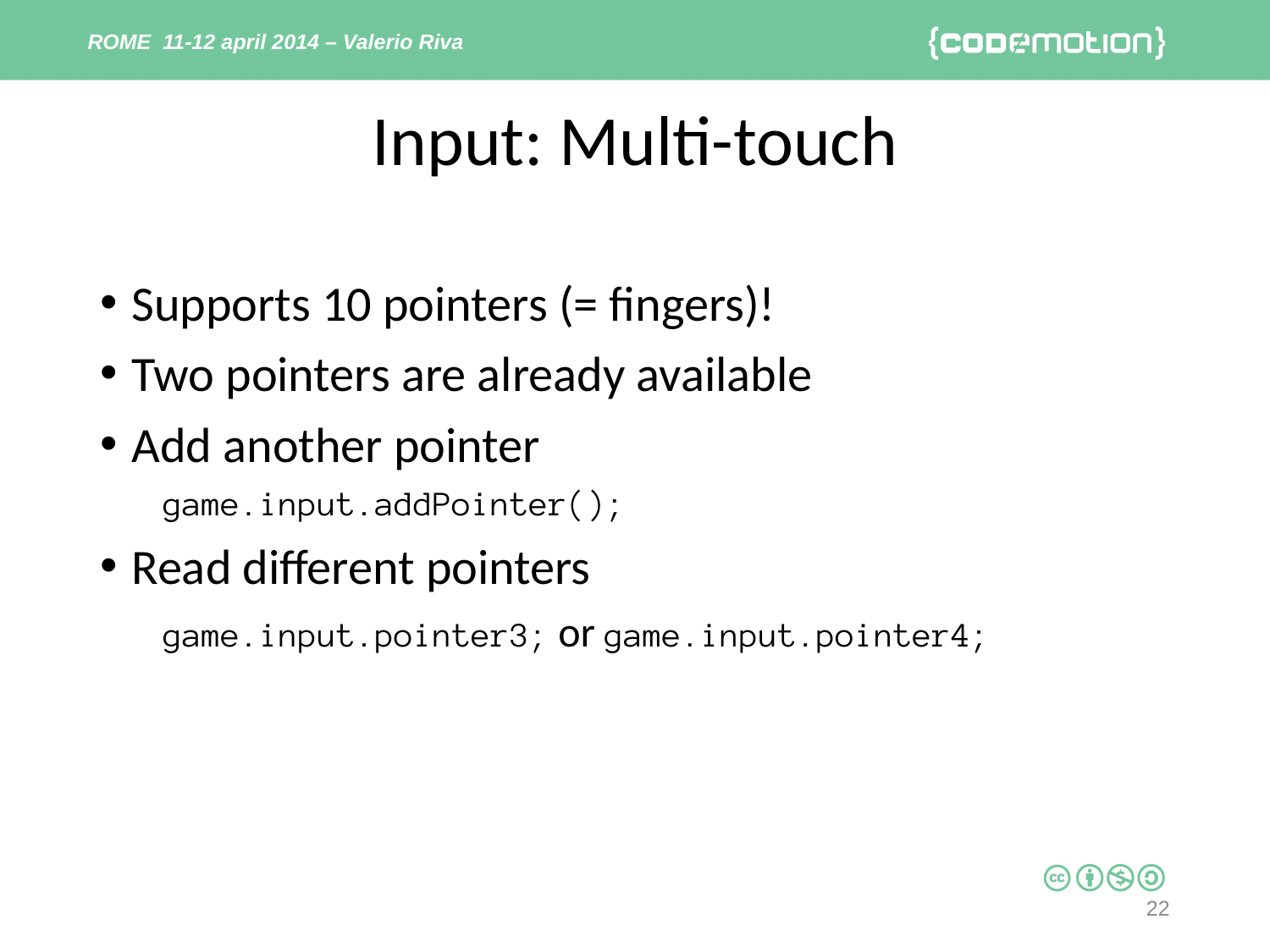

ROME  11-12 april 2014 – Valerio Riva
# Input: Multi-touch
Supports 10 pointers (= fingers)!
Two pointers are already available
Add another pointer
game.input.addPointer();
Read different pointers
game.input.pointer3; or game.input.pointer4;
22